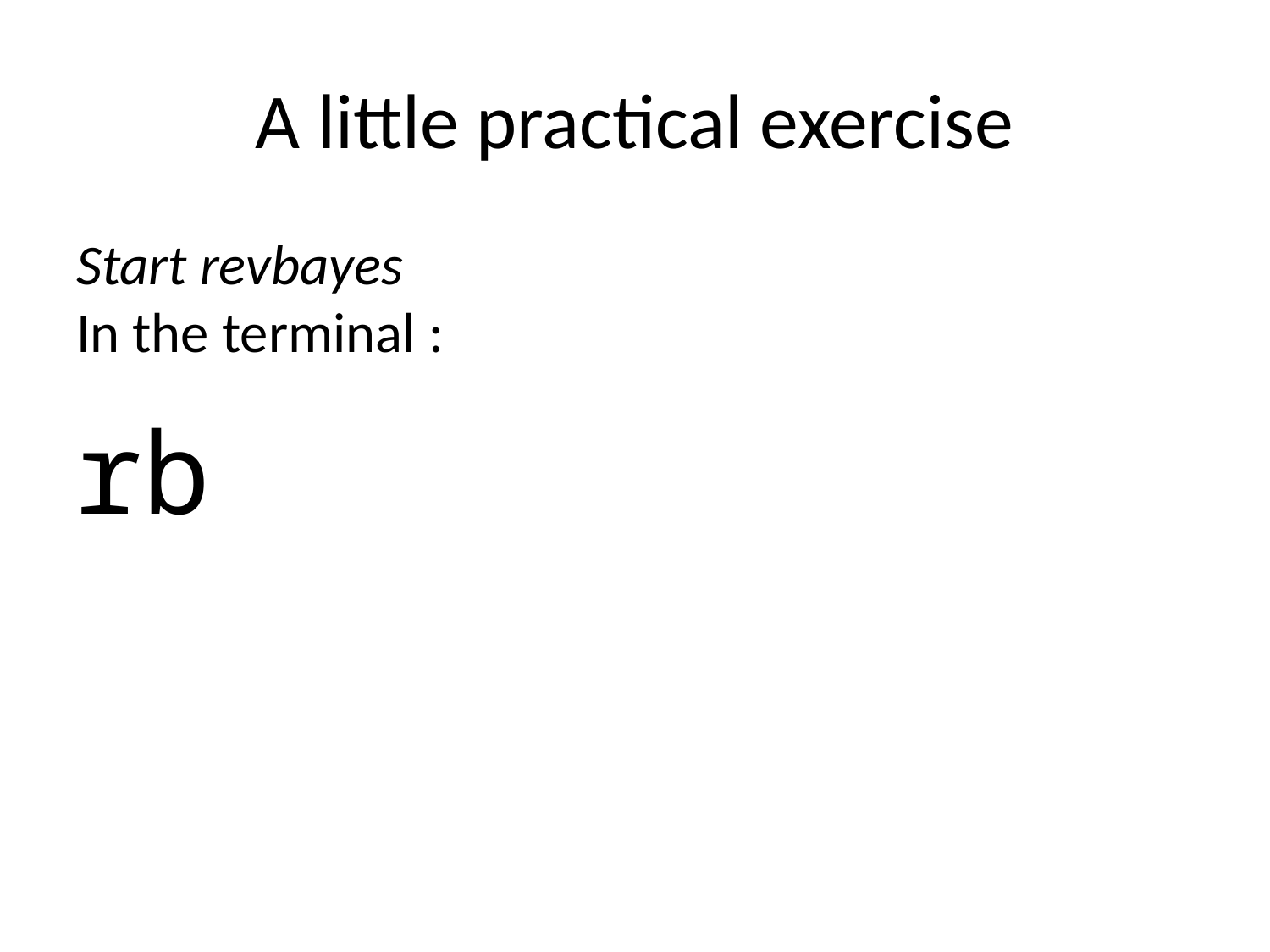

# A little practical exercise
Start revbayes
In the terminal :
rb